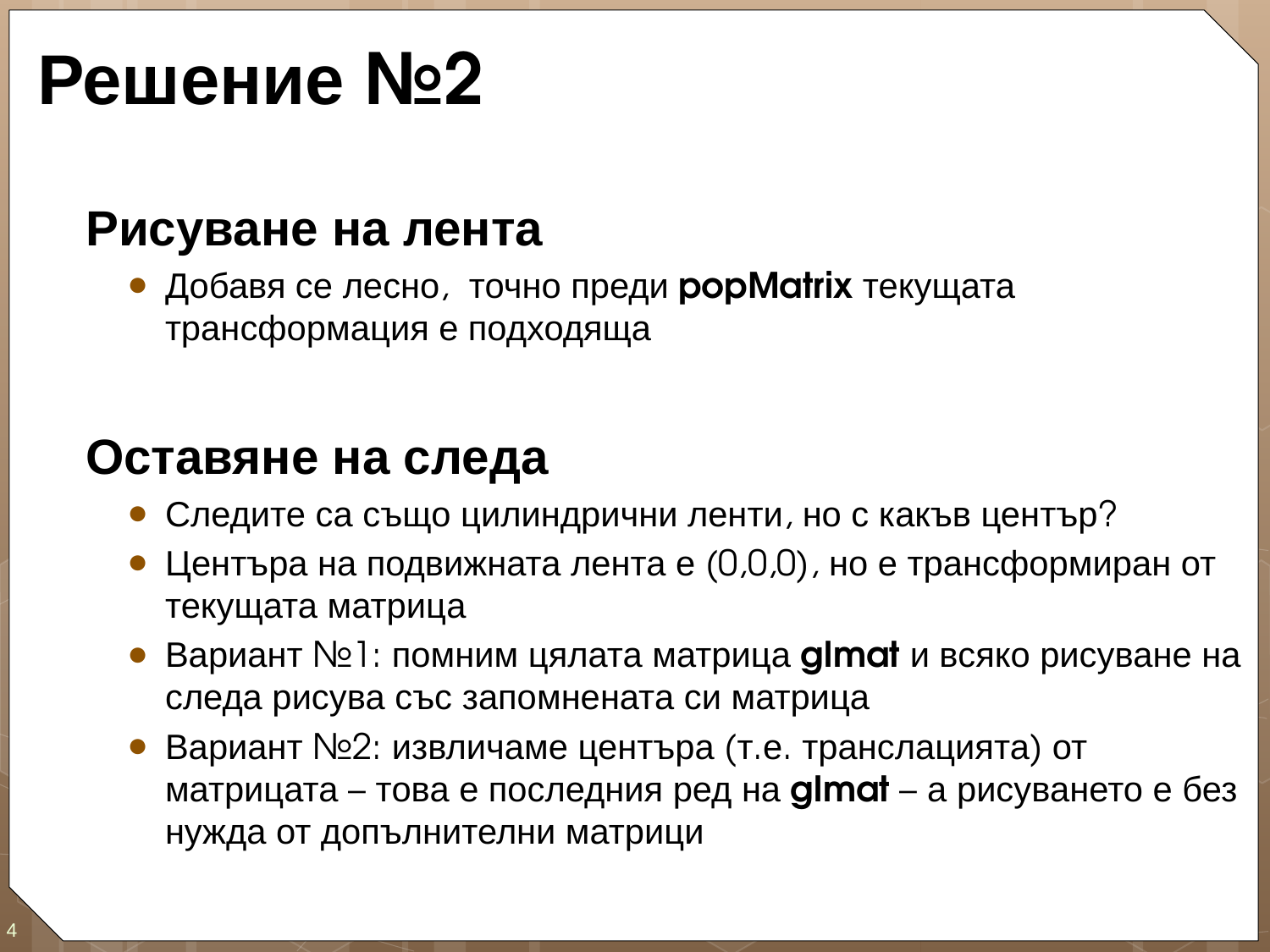

# Решение №2
Рисуване на лента
Добавя се лесно,  точно преди popMatrix текущата трансформация е подходяща

Оставяне на следа
Следите са също цилиндрични ленти, но с какъв център?
Центъра на подвижната лента е (0,0,0), но е трансформиран от текущата матрица
Вариант №1: помним цялата матрица glmat и всяко рисуване на следа рисува със запомнената си матрица
Вариант №2: извличаме центъра (т.е. транслацията) от матрицата – това е последния ред на glmat – а рисуването е без нужда от допълнителни матрици